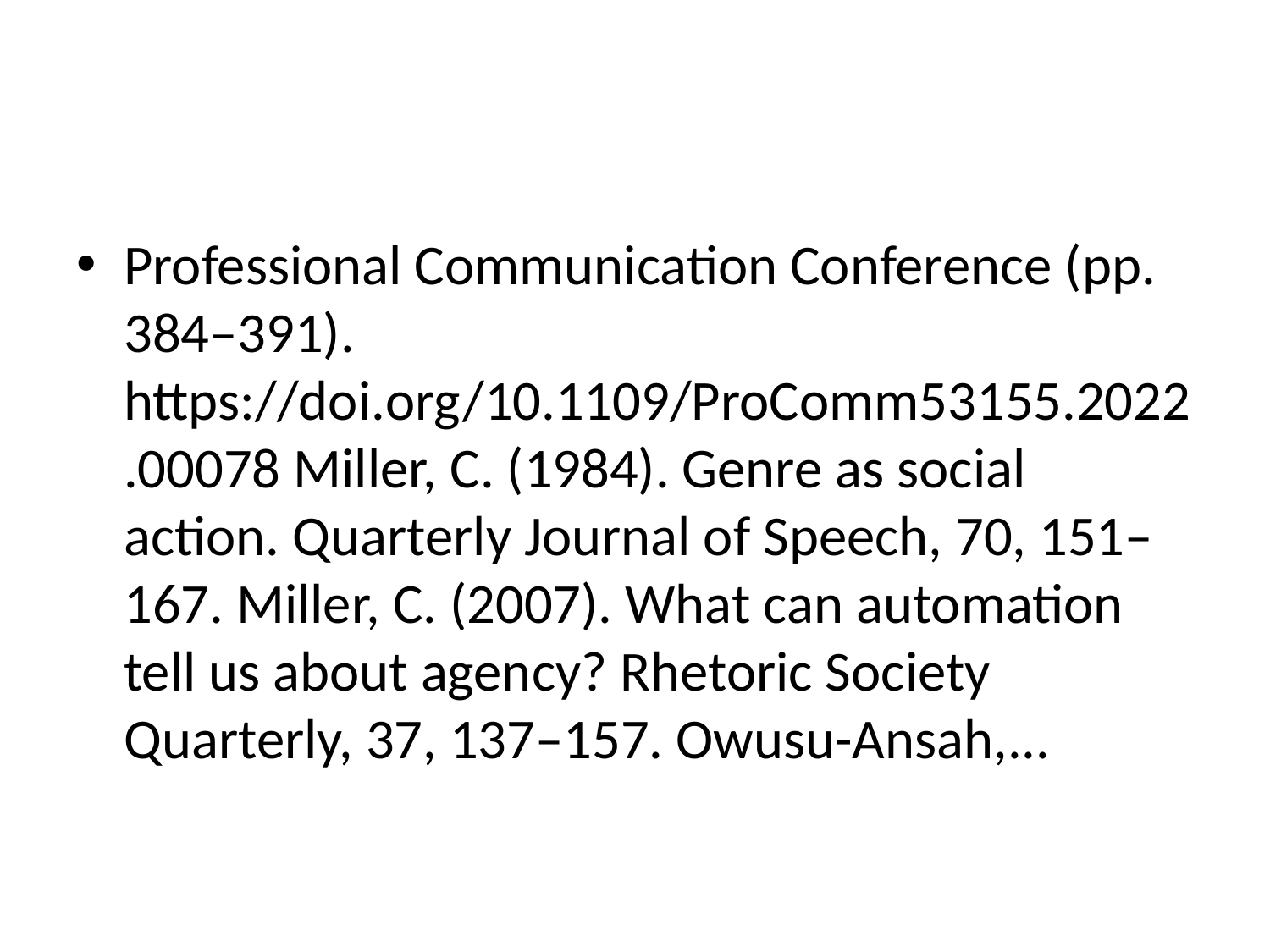

#
Professional Communication Conference (pp. 384–391). https://doi.org/10.1109/ProComm53155.2022.00078 Miller, C. (1984). Genre as social action. Quarterly Journal of Speech, 70, 151–167. Miller, C. (2007). What can automation tell us about agency? Rhetoric Society Quarterly, 37, 137–157. Owusu-Ansah,...